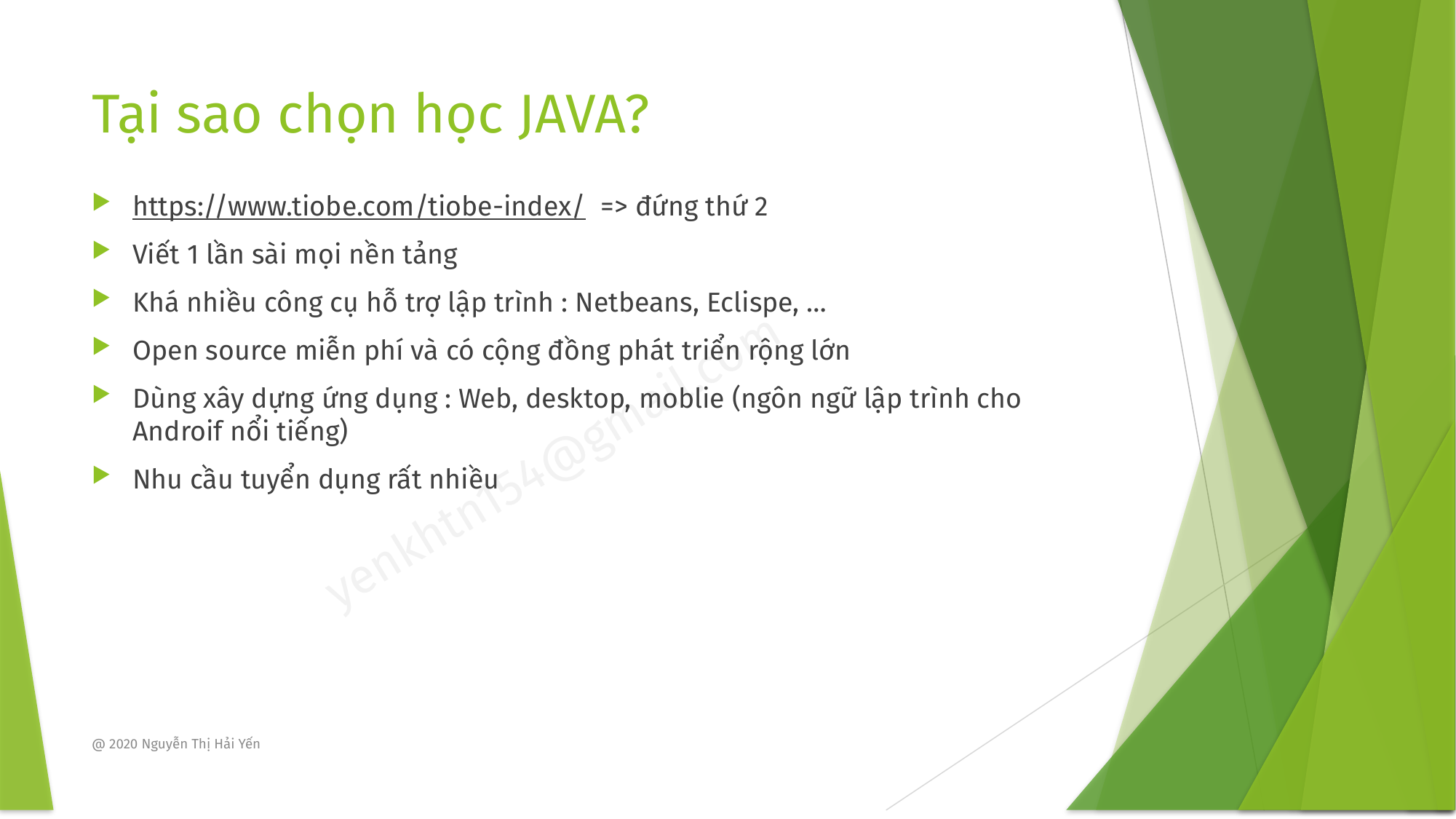

# Tại sao chọn học JAVA?
https://www.tiobe.com/tiobe-index/  => đứng thứ 2
Viết 1 lần sài mọi nền tảng
Khá nhiều công cụ hỗ trợ lập trình : Netbeans, Eclispe, …
Open source miễn phí và có cộng đồng phát triển rộng lớn
Dùng xây dựng ứng dụng : Web, desktop, moblie (ngôn ngữ lập trình cho Androif nổi tiếng)
Nhu cầu tuyển dụng rất nhiều

@ 2020 Nguyễn Thị Hải Yến